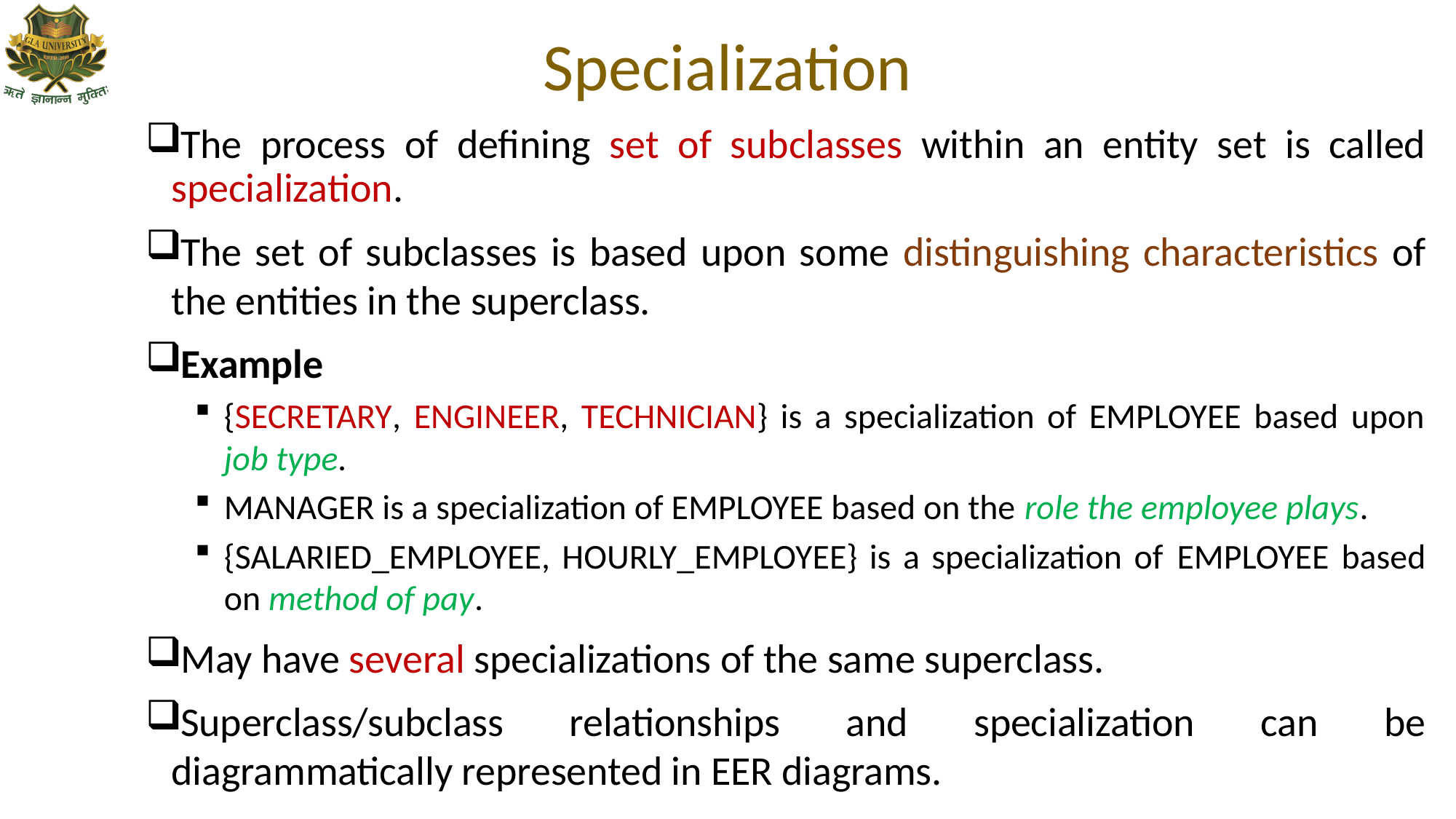

# Specialization
The process of defining set of subclasses within an entity set is called specialization.
The set of subclasses is based upon some distinguishing characteristics of the entities in the superclass.
Example
{SECRETARY, ENGINEER, TECHNICIAN} is a specialization of EMPLOYEE based upon job type.
MANAGER is a specialization of EMPLOYEE based on the role the employee plays.
{SALARIED_EMPLOYEE, HOURLY_EMPLOYEE} is a specialization of EMPLOYEE based on method of pay.
May have several specializations of the same superclass.
Superclass/subclass relationships and specialization can be diagrammatically represented in EER diagrams.